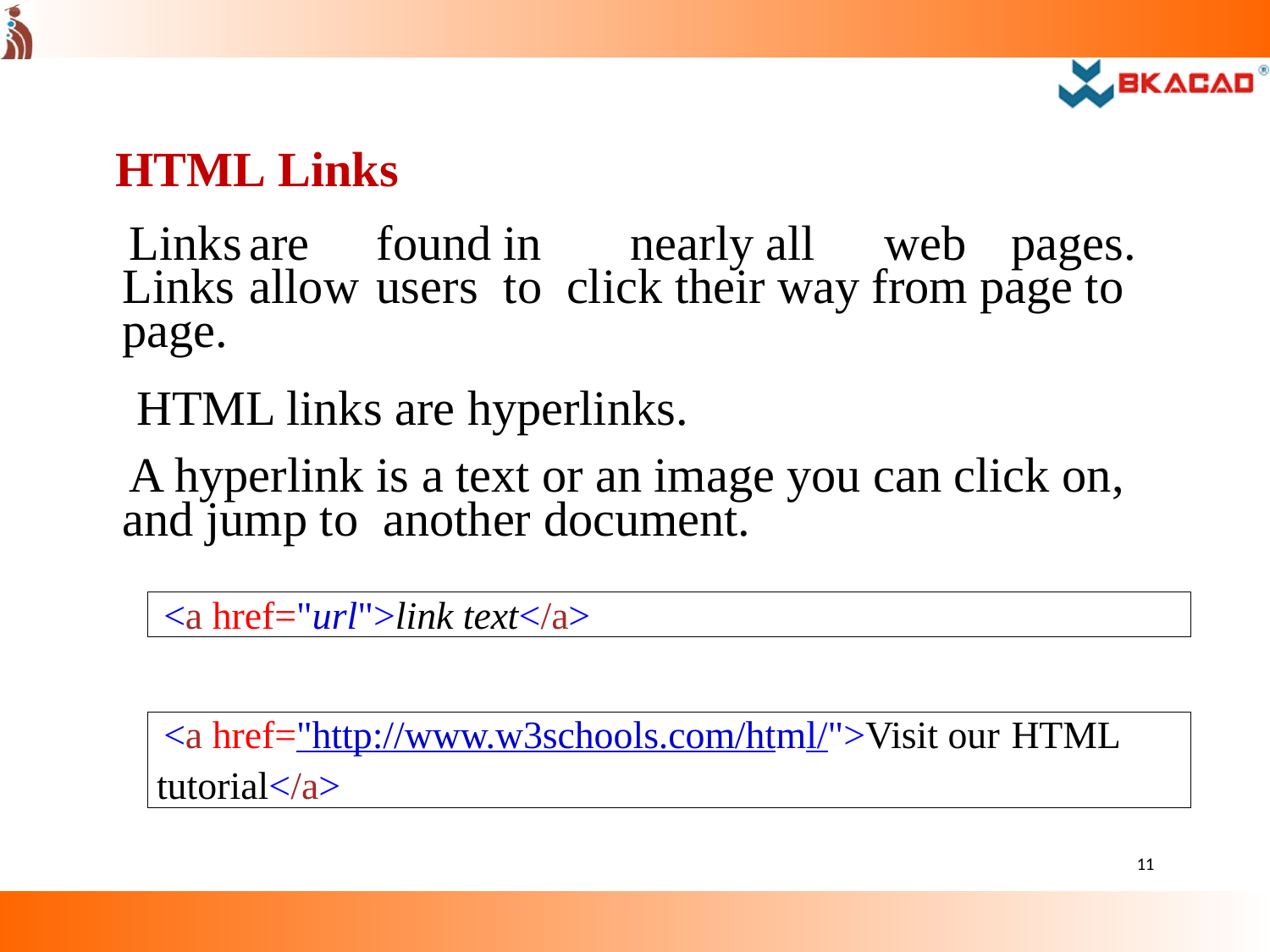

HTML Links
Links	are	found	in	nearly all	web	pages. Links	allow	users	to  click their way from page to page.
HTML links are hyperlinks.
A hyperlink is a text or an image you can click on, and jump to  another document.
<a href="url">link text</a>
<a href="http://www.w3schools.com/html/">Visit our HTML
tutorial</a>
11